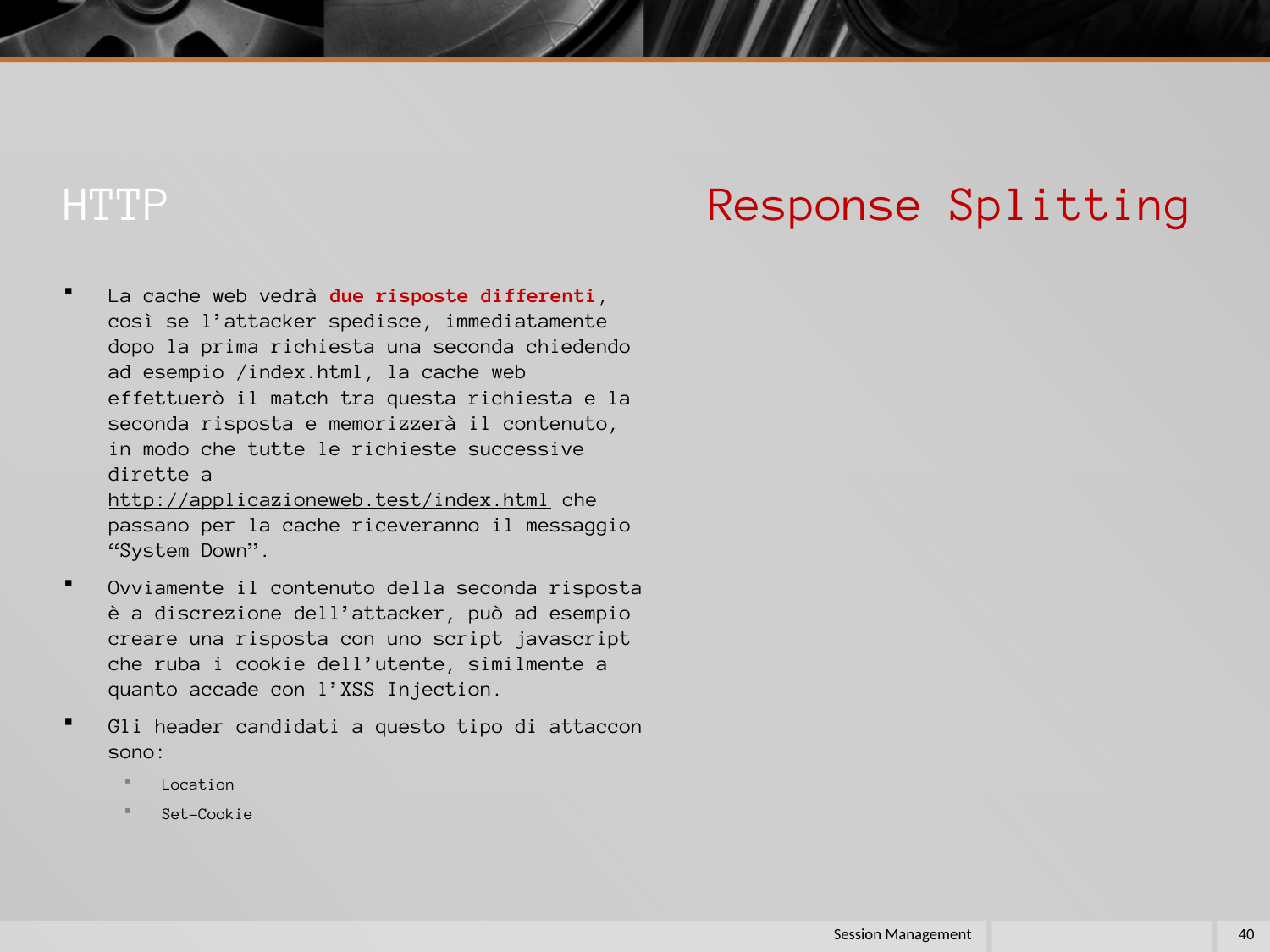

# HTTP                    Response Splitting
La cache web vedrà due risposte differenti, così se l’attacker spedisce, immediatamente dopo la prima richiesta una seconda chiedendo ad esempio /index.html, la cache web effettuerò il match tra questa richiesta e la seconda risposta e memorizzerà il contenuto, in modo che tutte le richieste successive dirette a http://applicazioneweb.test/index.html che passano per la cache riceveranno il messaggio “System Down”.
Ovviamente il contenuto della seconda risposta è a discrezione dell’attacker, può ad esempio creare una risposta con uno script javascript che ruba i cookie dell’utente, similmente a quanto accade con l’XSS Injection.
Gli header candidati a questo tipo di attaccon sono:
Location
Set-Cookie

Session Management
40